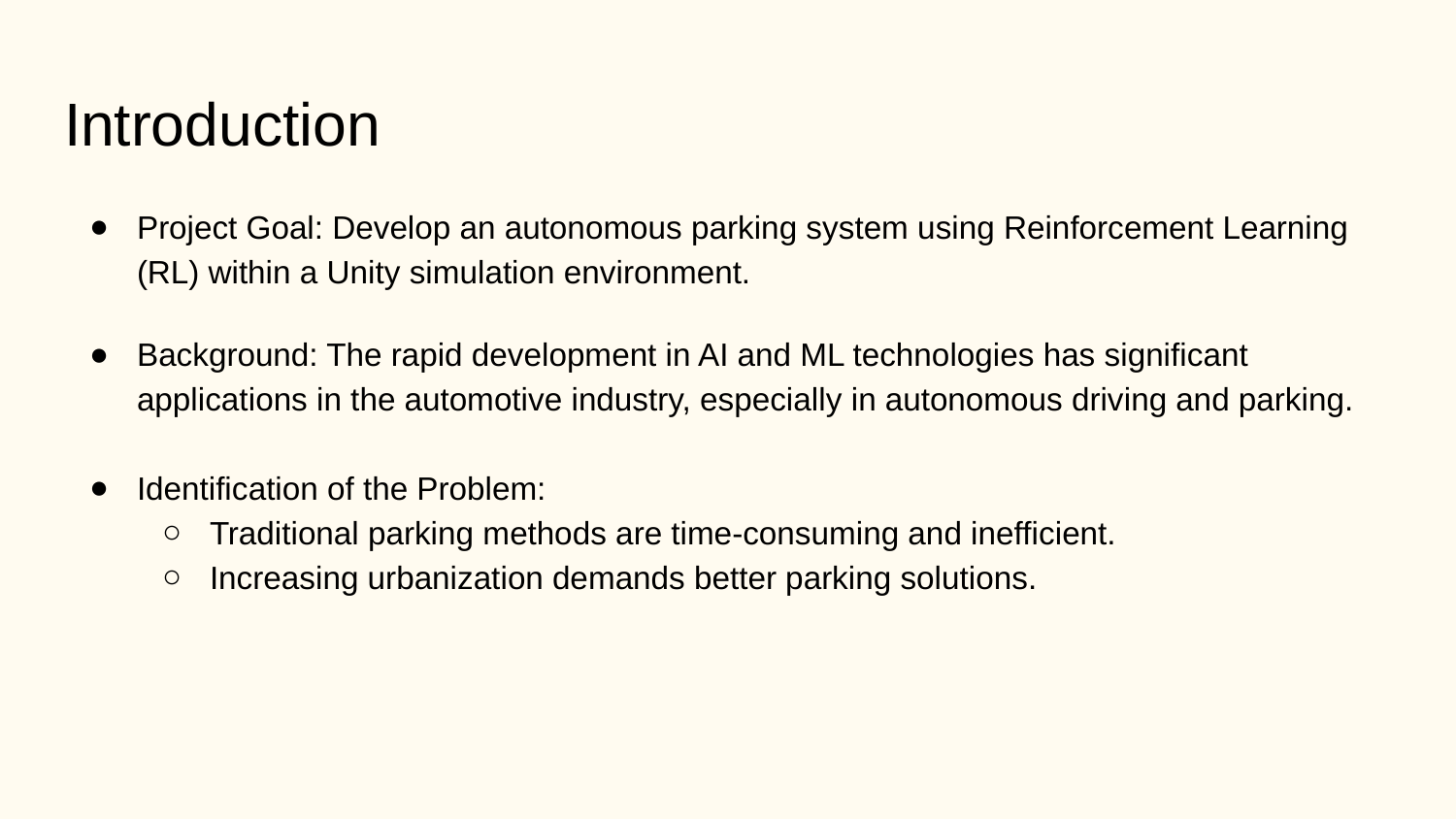

# Introduction
Project Goal: Develop an autonomous parking system using Reinforcement Learning (RL) within a Unity simulation environment.
Background: The rapid development in AI and ML technologies has significant applications in the automotive industry, especially in autonomous driving and parking.
Identification of the Problem:
Traditional parking methods are time-consuming and inefficient.
Increasing urbanization demands better parking solutions.